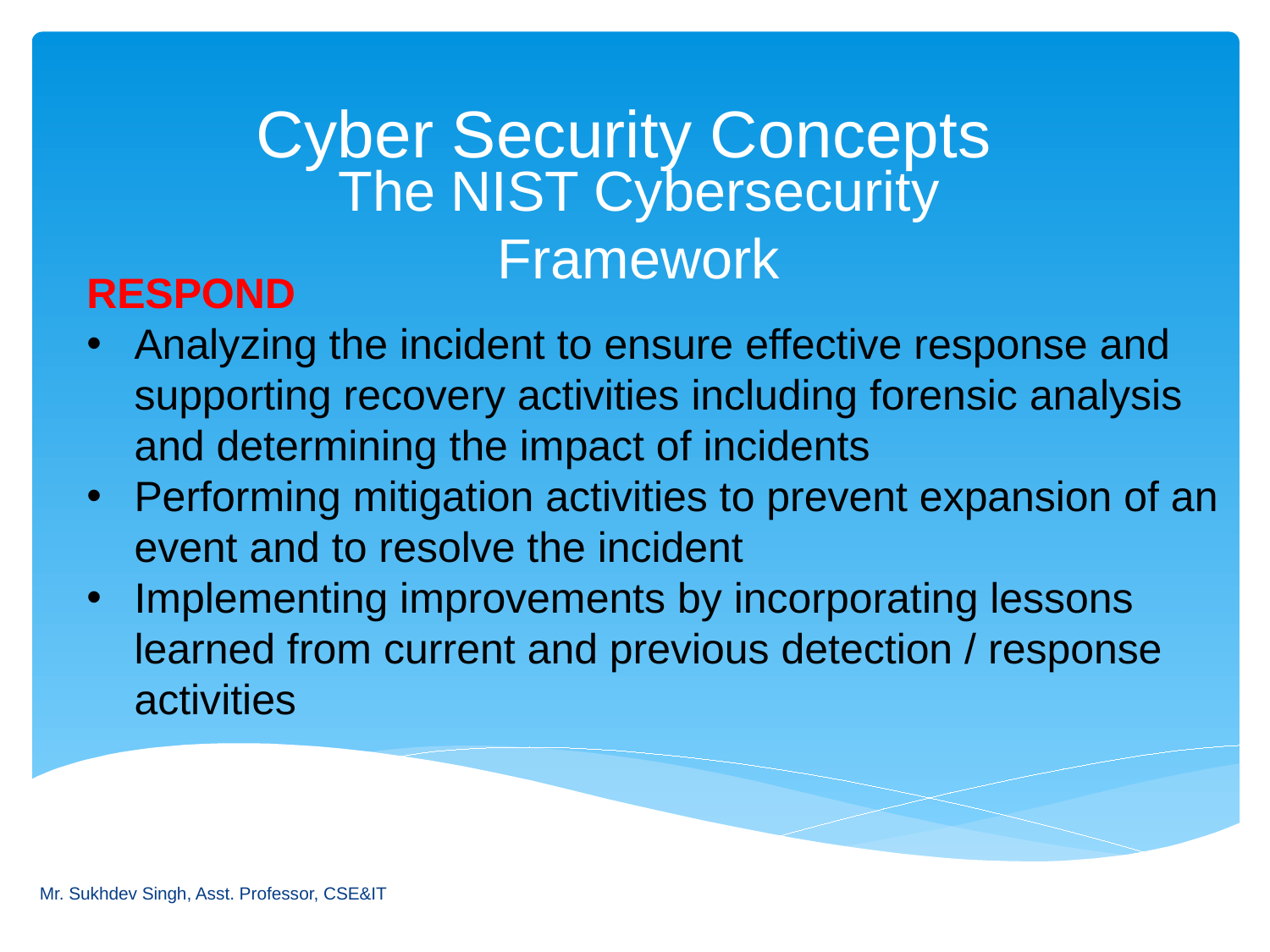

# Cyber Security Concepts
The NIST Cybersecurity Framework
RESPOND
Analyzing the incident to ensure effective response and supporting recovery activities including forensic analysis and determining the impact of incidents
Performing mitigation activities to prevent expansion of an event and to resolve the incident
Implementing improvements by incorporating lessons learned from current and previous detection / response activities
Mr. Sukhdev Singh, Asst. Professor, CSE&IT